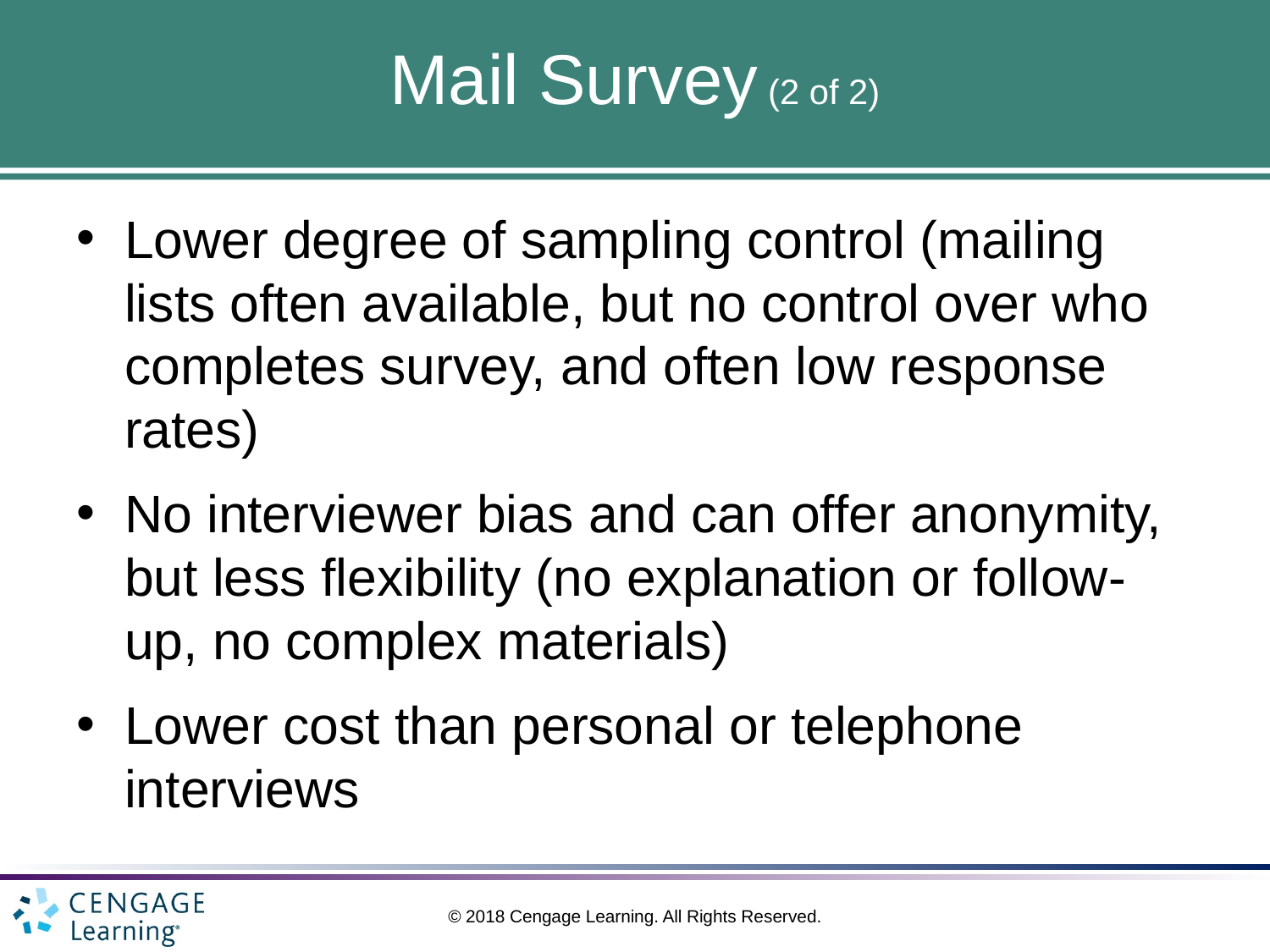

# Mail Survey (2 of 2)
Lower degree of sampling control (mailing lists often available, but no control over who completes survey, and often low response rates)
No interviewer bias and can offer anonymity, but less flexibility (no explanation or follow-up, no complex materials)
Lower cost than personal or telephone interviews